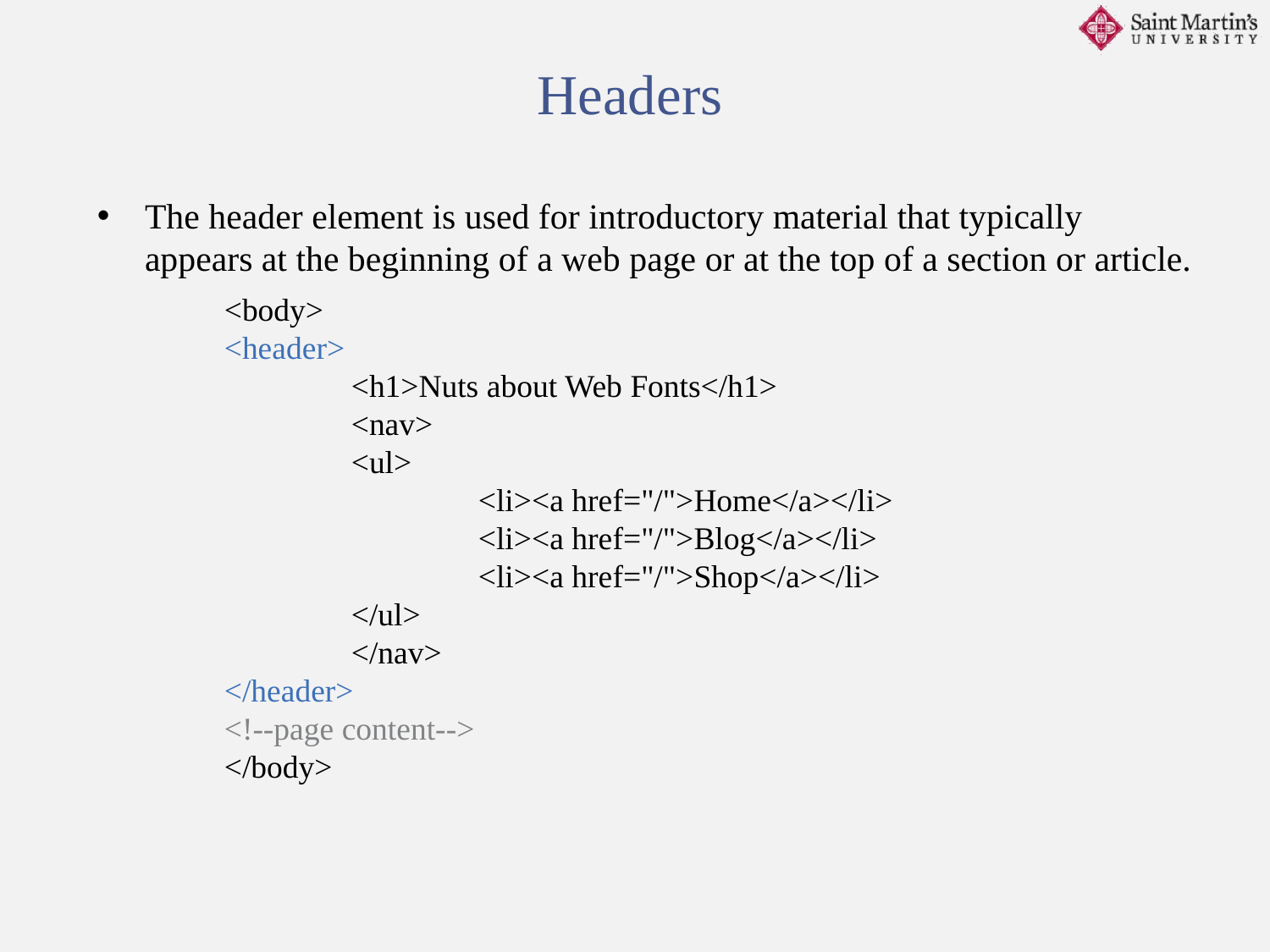

Headers
The header element is used for introductory material that typically appears at the beginning of a web page or at the top of a section or article.
<body>
<header>
	<h1>Nuts about Web Fonts</h1>
	<nav>
	<ul>
		<li><a href="/">Home</a></li>
		<li><a href="/">Blog</a></li>
		<li><a href="/">Shop</a></li>
	</ul>
	</nav>
</header>
<!--page content-->
</body>